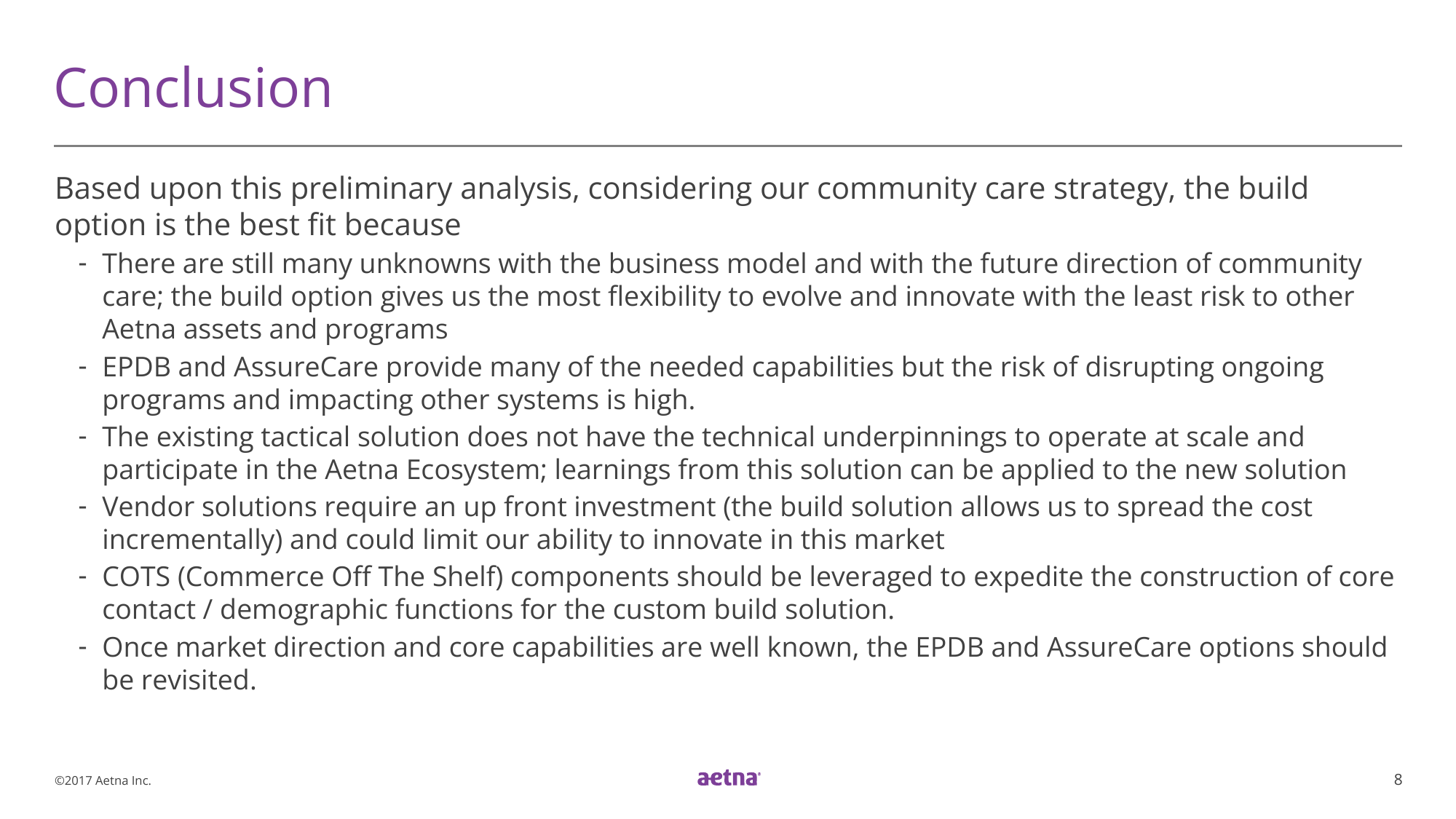

# Conclusion
Based upon this preliminary analysis, considering our community care strategy, the build option is the best fit because
There are still many unknowns with the business model and with the future direction of community care; the build option gives us the most flexibility to evolve and innovate with the least risk to other Aetna assets and programs
EPDB and AssureCare provide many of the needed capabilities but the risk of disrupting ongoing programs and impacting other systems is high.
The existing tactical solution does not have the technical underpinnings to operate at scale and participate in the Aetna Ecosystem; learnings from this solution can be applied to the new solution
Vendor solutions require an up front investment (the build solution allows us to spread the cost incrementally) and could limit our ability to innovate in this market
COTS (Commerce Off The Shelf) components should be leveraged to expedite the construction of core contact / demographic functions for the custom build solution.
Once market direction and core capabilities are well known, the EPDB and AssureCare options should be revisited.